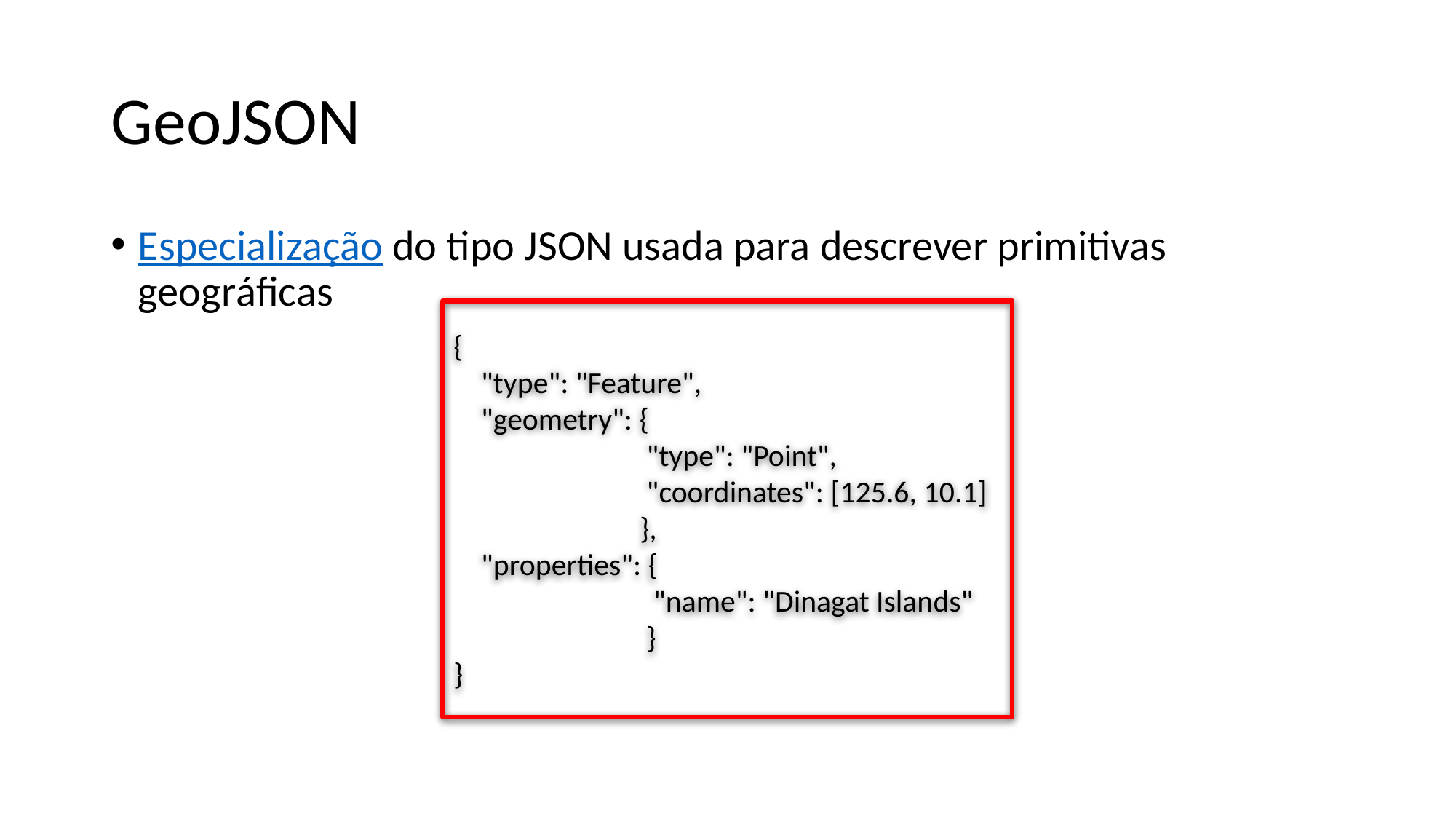

# GeoJSON
Especialização do tipo JSON usada para descrever primitivas geográficas
{
    "type": "Feature",
    "geometry": {
                            "type": "Point",
                            "coordinates": [125.6, 10.1]
                           },
    "properties": {
                             "name": "Dinagat Islands"
                            }
}